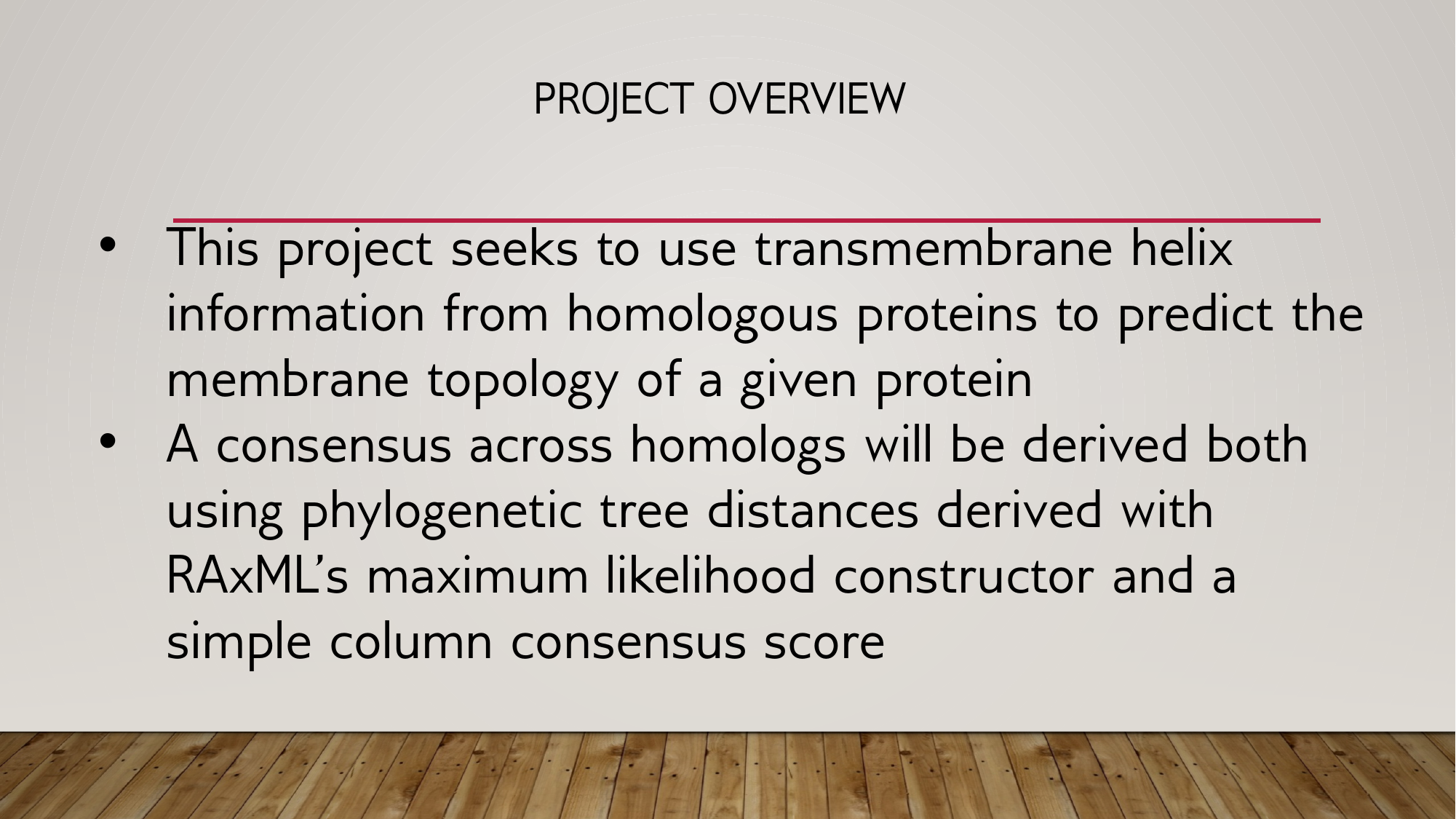

# Project Overview
This project seeks to use transmembrane helix information from homologous proteins to predict the membrane topology of a given protein
A consensus across homologs will be derived both  using phylogenetic tree distances derived with RAxML’s maximum likelihood constructor and a simple column consensus score